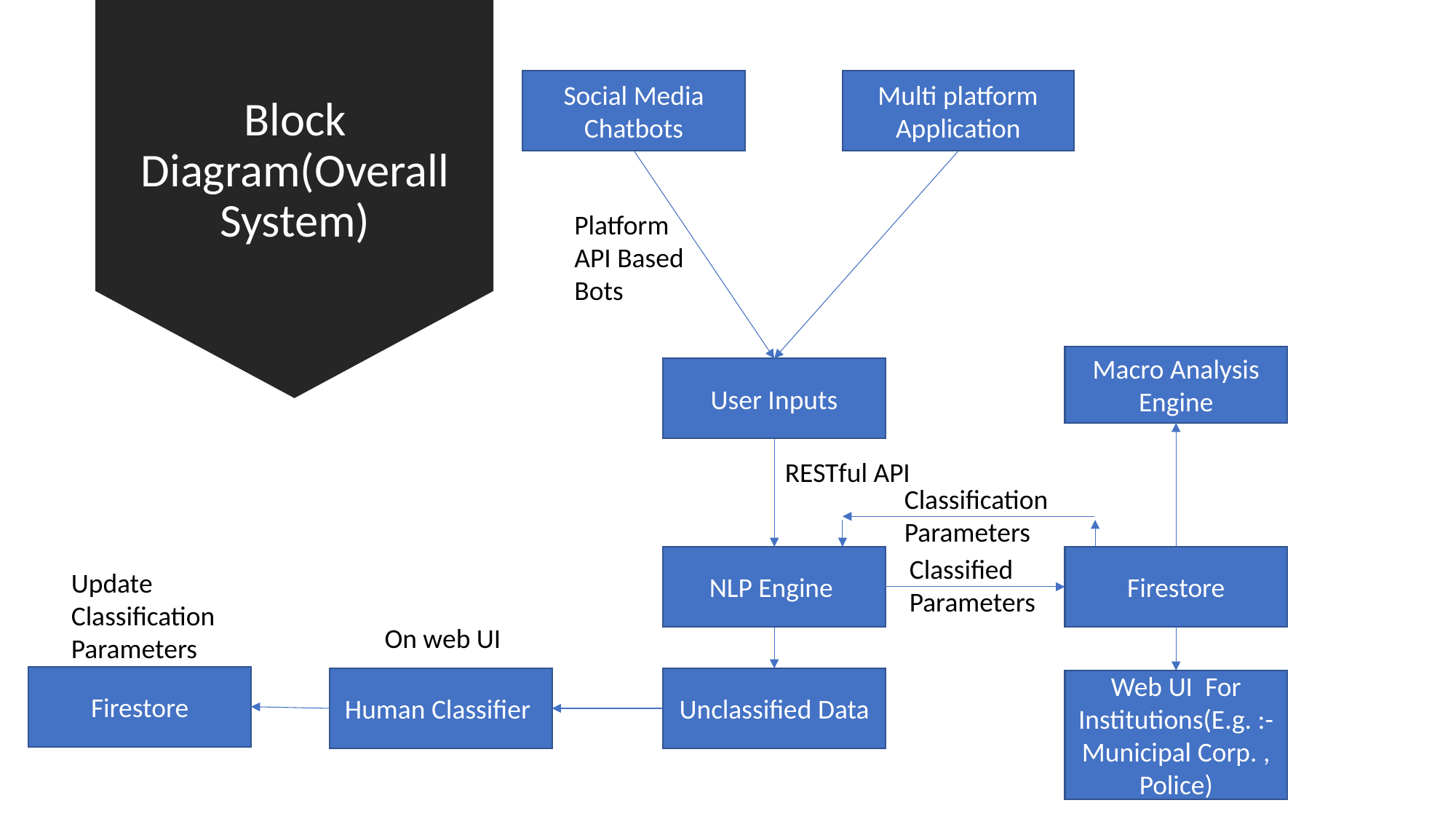

# Block Diagram(Overall System)
Multi platform Application
Social Media Chatbots
User Inputs
NLP Engine
Classified Parameters
Firestore
Web UI  For Institutions(E.g. :- Municipal Corp. , Police)
Update
Classification Parameters
On web UI
Firestore
Human Classifier
Classification Parameters
Platform API Based Bots
Macro Analysis Engine
RESTful API
Unclassified Data